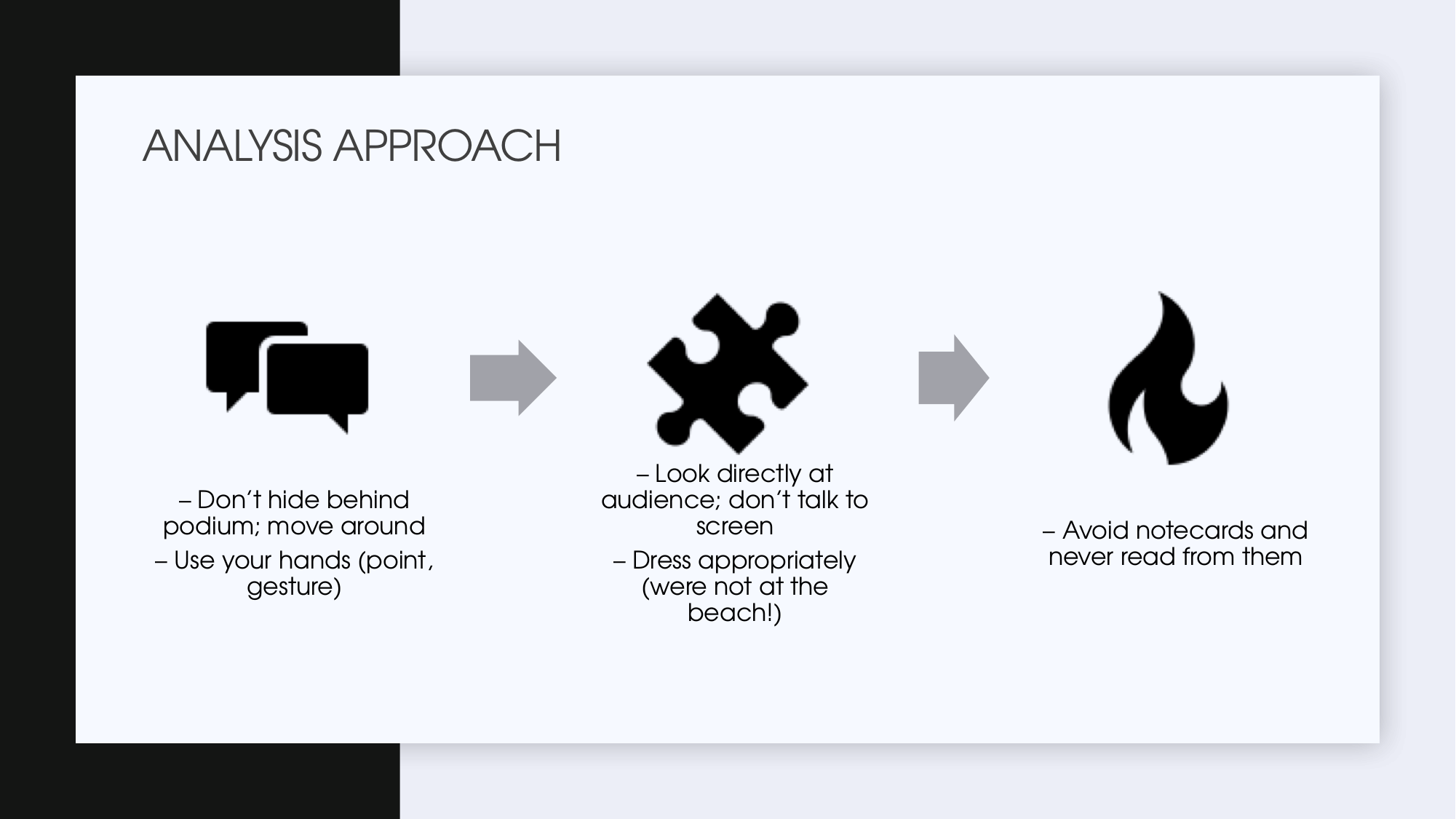

# Analysis approach
– Don’t hide behind podium; move around
– Use your hands (point, gesture)

– Look directly at audience; don’t talk to screen
– Dress appropriately (were not at the beach!)

– Avoid notecards and never read from them